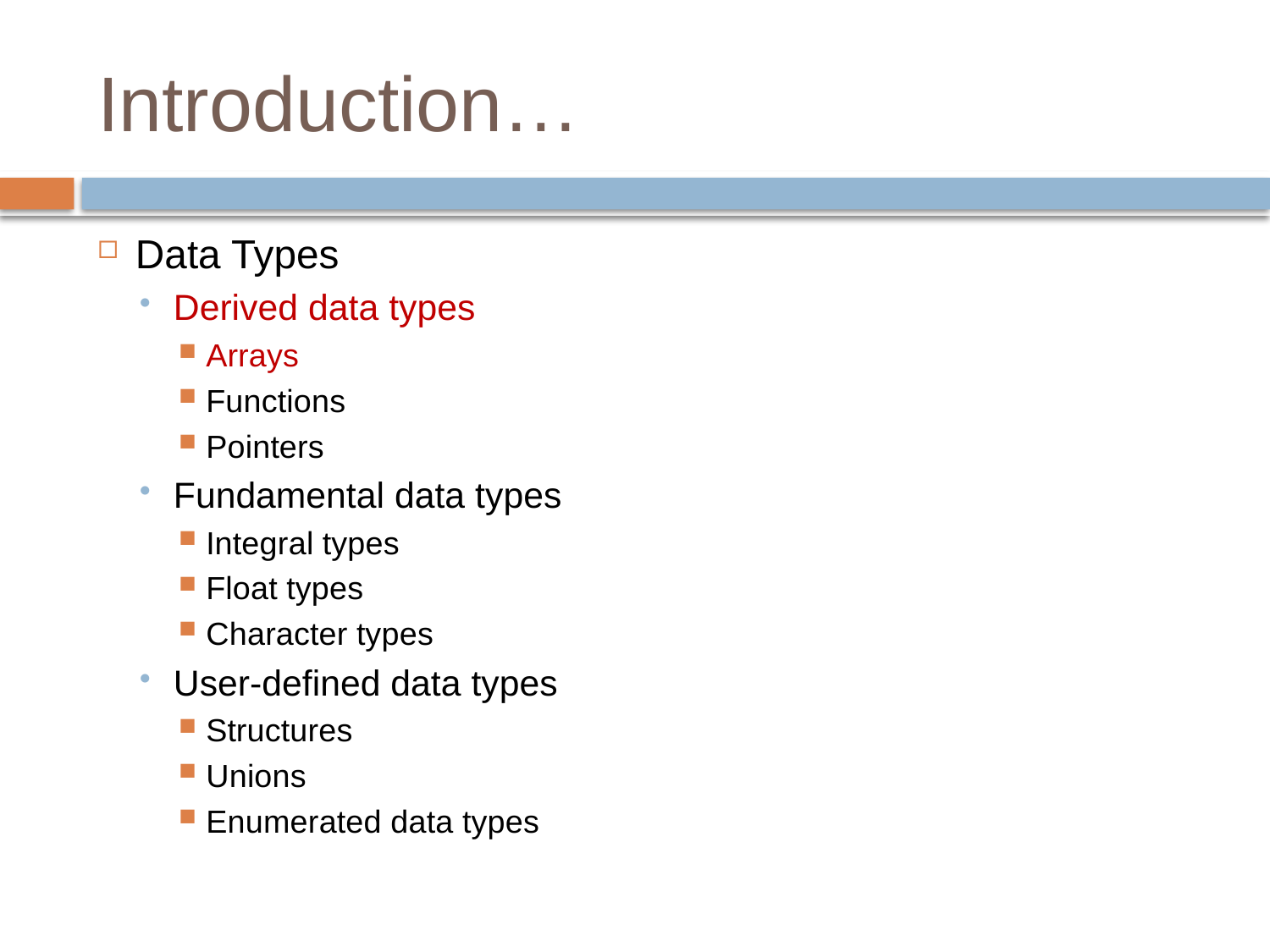

# Introduction…
Data Types
Derived data types
Arrays
Functions
Pointers
Fundamental data types
Integral types
Float types
Character types
User-defined data types
Structures
Unions
Enumerated data types